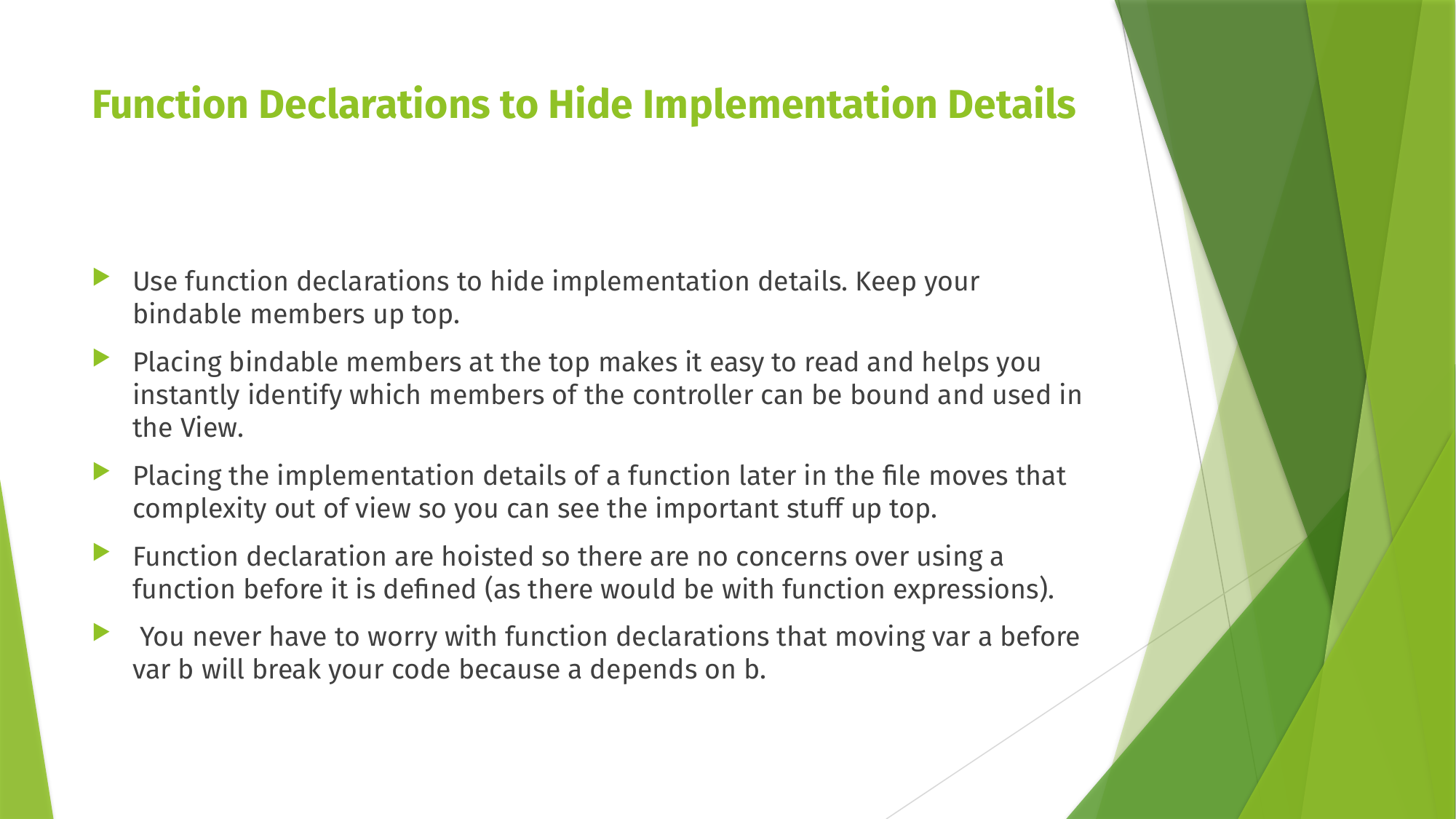

# Function Declarations to Hide Implementation Details
Use function declarations to hide implementation details. Keep your bindable members up top.
Placing bindable members at the top makes it easy to read and helps you instantly identify which members of the controller can be bound and used in the View.
Placing the implementation details of a function later in the file moves that complexity out of view so you can see the important stuff up top.
Function declaration are hoisted so there are no concerns over using a function before it is defined (as there would be with function expressions).
 You never have to worry with function declarations that moving var a before var b will break your code because a depends on b.